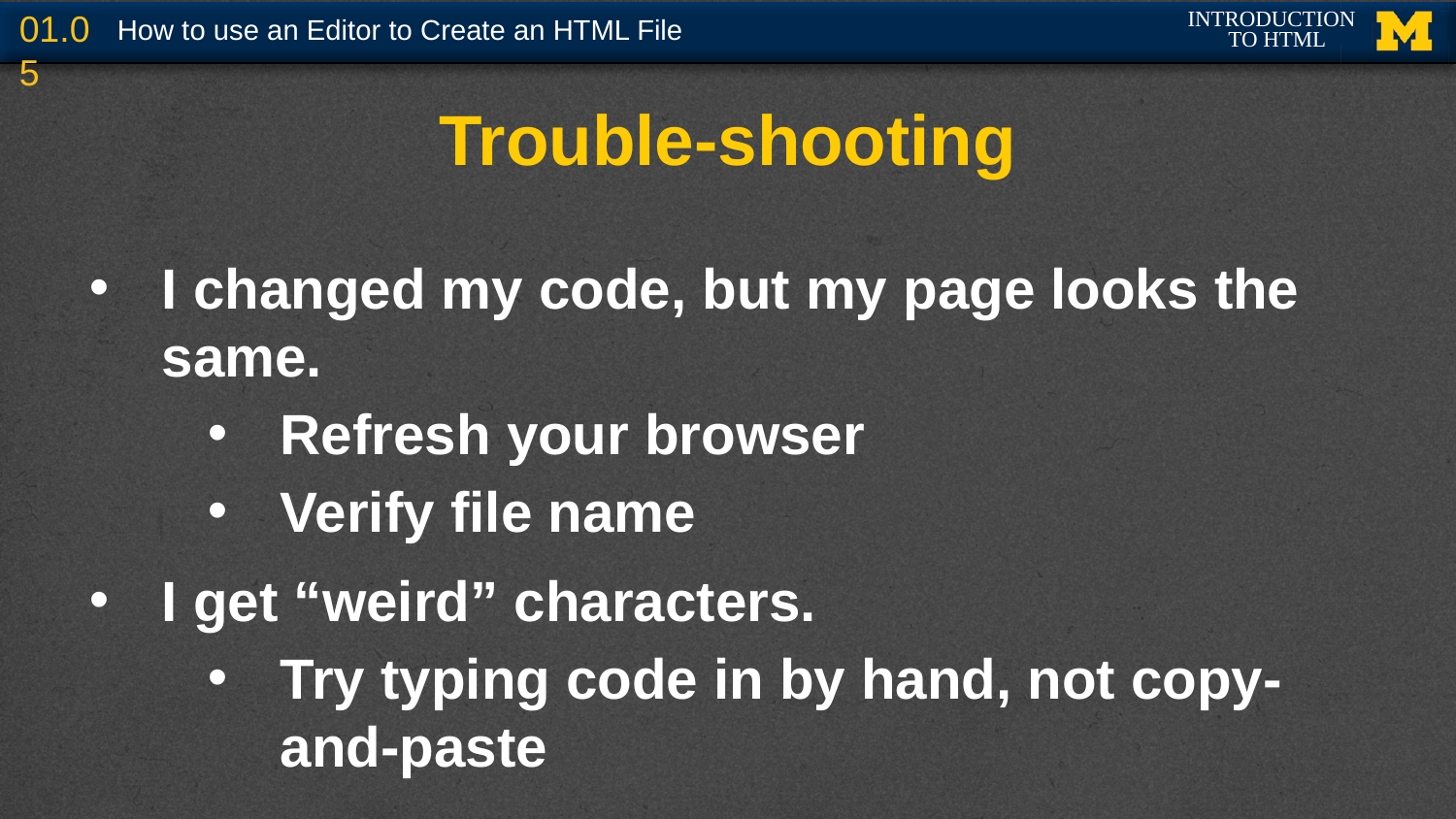

# Trouble-shooting
I changed my code, but my page looks the same.
Refresh your browser
Verify file name
I get “weird” characters.
Try typing code in by hand, not copy-and-paste